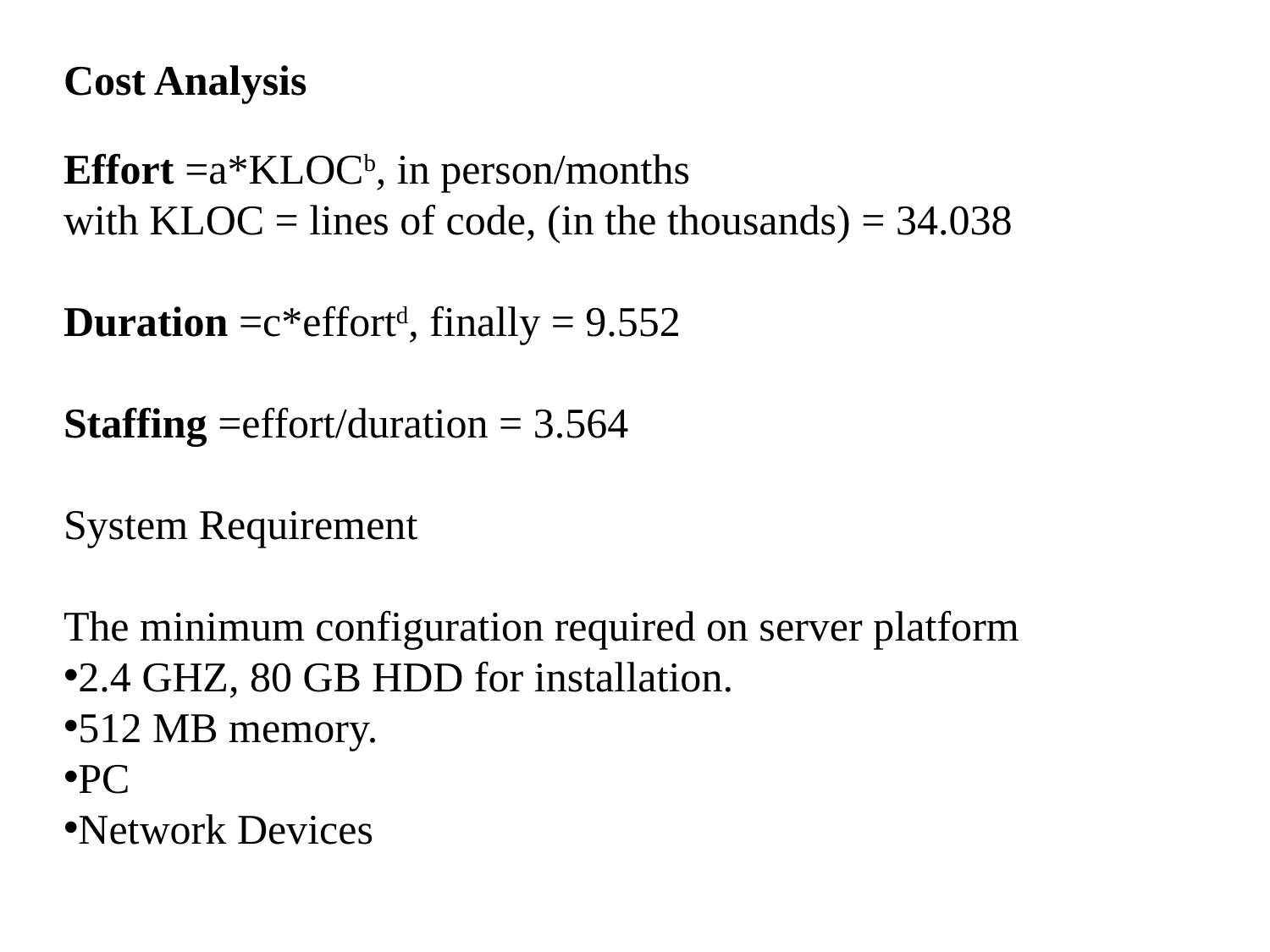

Cost Analysis

Effort =a*KLOCb, in person/months
with KLOC = lines of code, (in the thousands) = 34.038

Duration =c*effortd, finally = 9.552

Staffing =effort/duration = 3.564

System Requirement

The minimum configuration required on server platform
2.4 GHZ, 80 GB HDD for installation.
512 MB memory.
PC
Network Devices